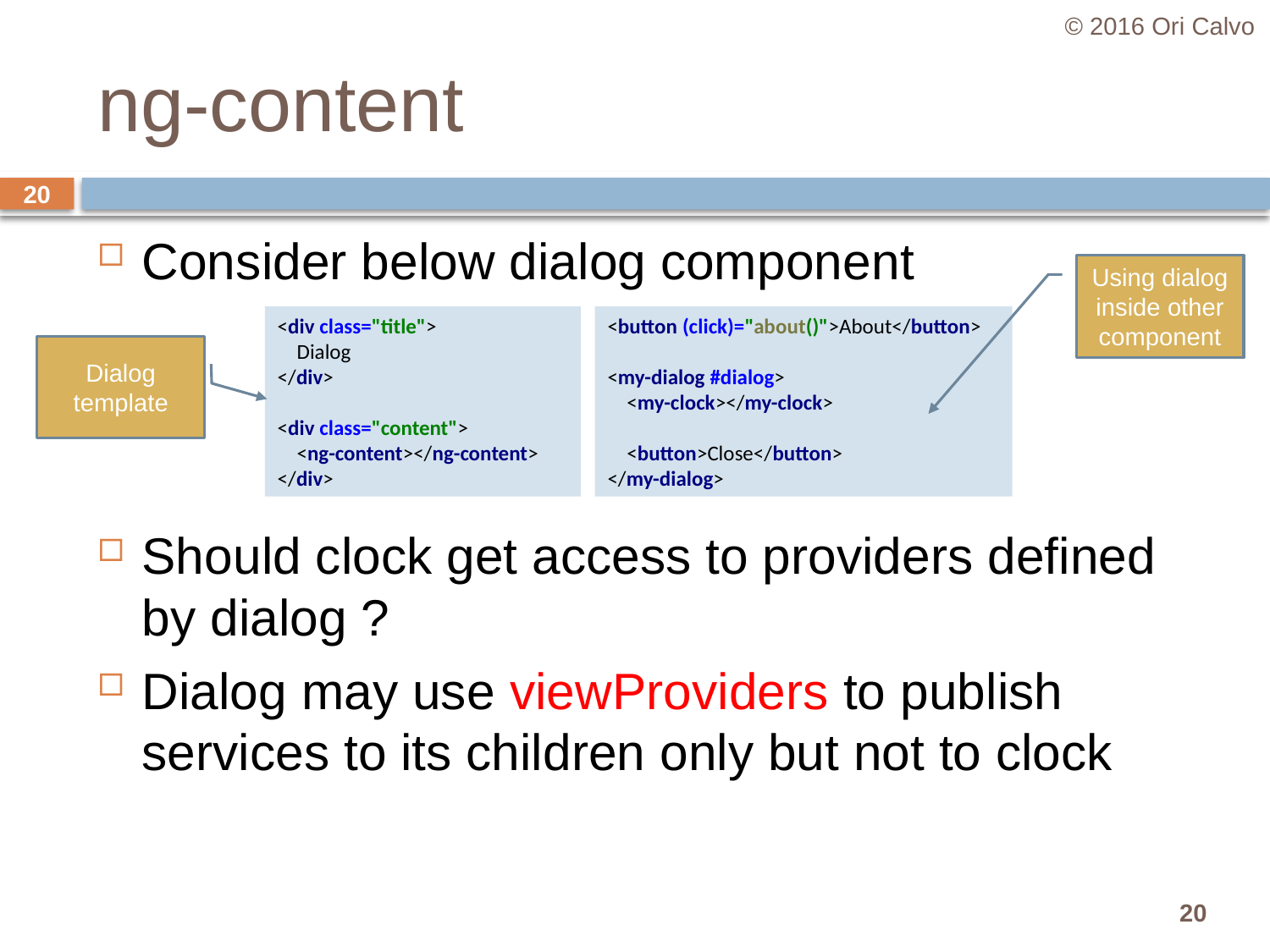

© 2016 Ori Calvo
# ng-content
20
Consider below dialog component

Should clock get access to providers defined by dialog ?
Dialog may use viewProviders to publish services to its children only but not to clock
Using dialog inside other component
<div class="title">
    Dialog
</div>
<div class="content">
    <ng-content></ng-content>
</div>
<button (click)="about()">About</button>
<my-dialog #dialog>
    <my-clock></my-clock>
    <button>Close</button>
</my-dialog>
Dialog template